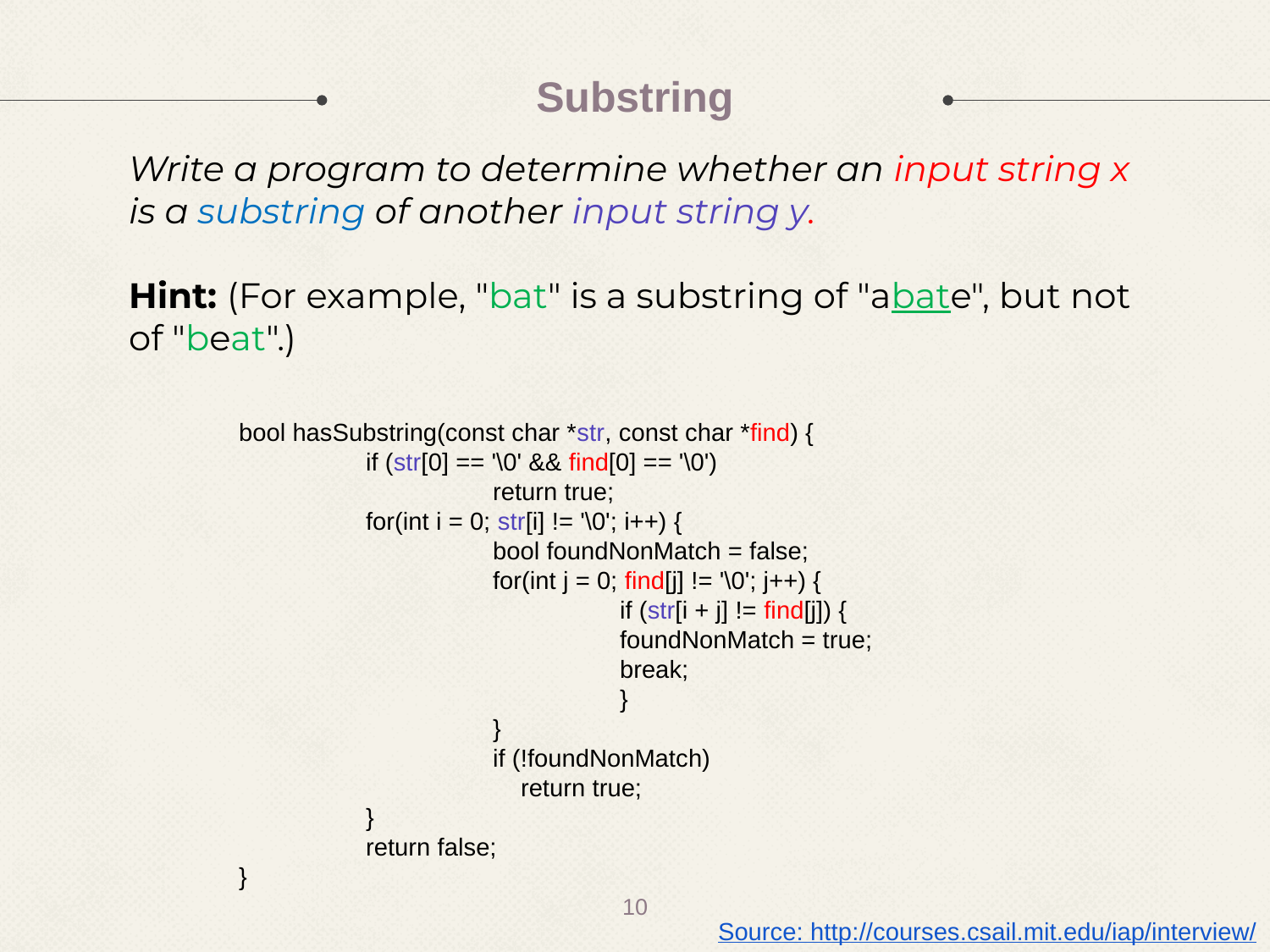

Substring
# Write a program to determine whether an input string x is a substring of another input string y. Hint: (For example, "bat" is a substring of "abate", but not of "beat".)
bool hasSubstring(const char *str, const char *find) {
	if (str[0] == '\0' && find[0] == '\0')
		return true;
	for(int i = 0; str[i] != '\0'; i++) {
		bool foundNonMatch = false;
		for(int j = 0; find[j] != '\0'; j++) {
			if (str[i + j] != find[j]) {
			foundNonMatch = true;
			break;
			}
		}
		if (!foundNonMatch)
		    return true;
	}
	return false;
}
10
Source: http://courses.csail.mit.edu/iap/interview/